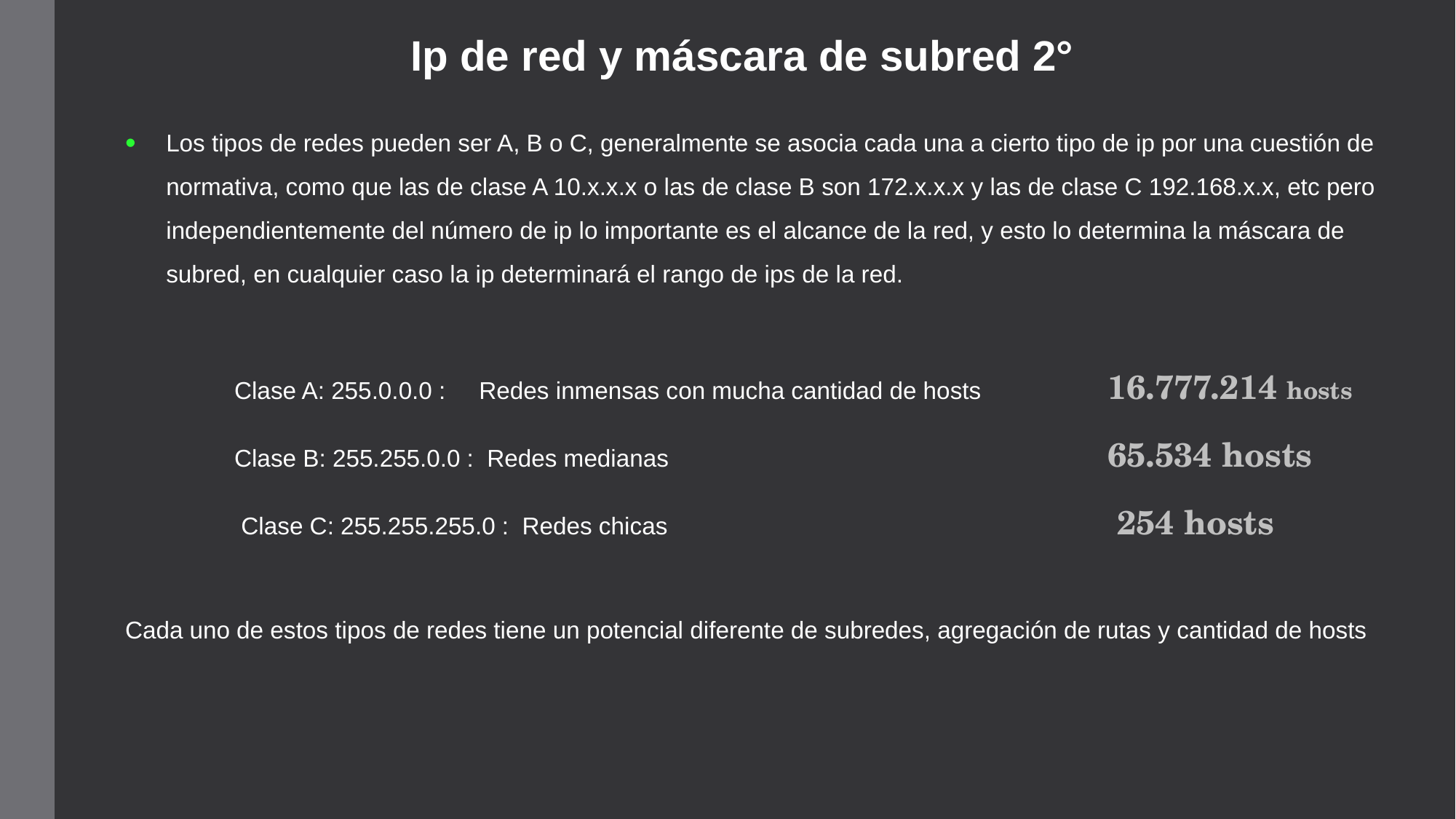

# Ip de red y máscara de subred 2°

Los tipos de redes pueden ser A, B o C, generalmente se asocia cada una a cierto tipo de ip por una cuestión de normativa, como que las de clase A 10.x.x.x o las de clase B son 172.x.x.x y las de clase C 192.168.x.x, etc pero independientemente del número de ip lo importante es el alcance de la red, y esto lo determina la máscara de subred, en cualquier caso la ip determinará el rango de ips de la red.

	Clase A: 255.0.0.0 :     Redes inmensas con mucha cantidad de hosts 		16.777.214 hosts
	Clase B: 255.255.0.0 :  Redes medianas 				65.534 hosts
	 Clase C: 255.255.255.0 :  Redes chicas 				 254 hosts

Cada uno de estos tipos de redes tiene un potencial diferente de subredes, agregación de rutas y cantidad de hosts